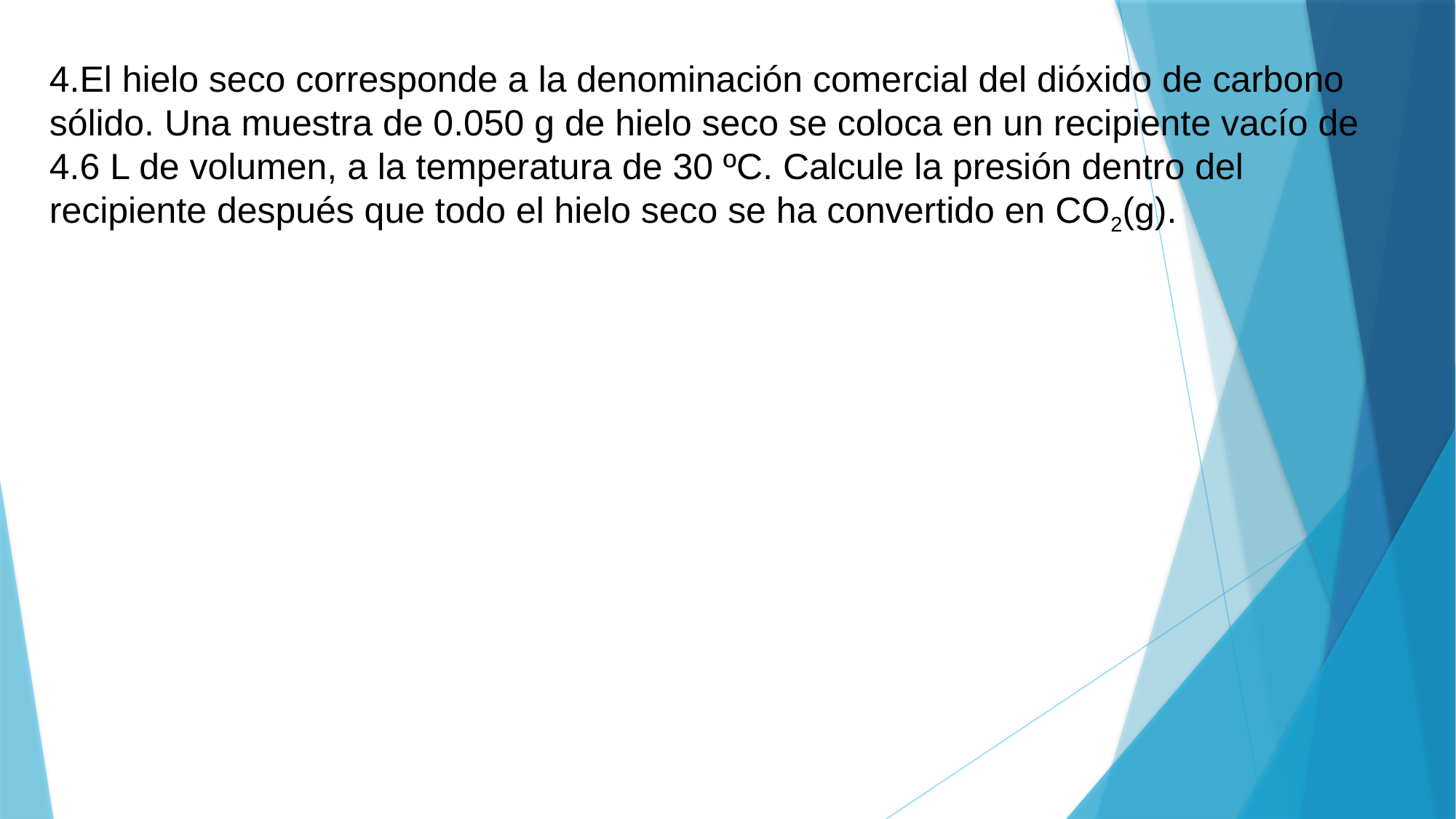

4.El hielo seco corresponde a la denominación comercial del dióxido de carbono sólido. Una muestra de 0.050 g de hielo seco se coloca en un recipiente vacío de 4.6 L de volumen, a la temperatura de 30 ºC. Calcule la presión dentro del recipiente después que todo el hielo seco se ha convertido en CO2(g).